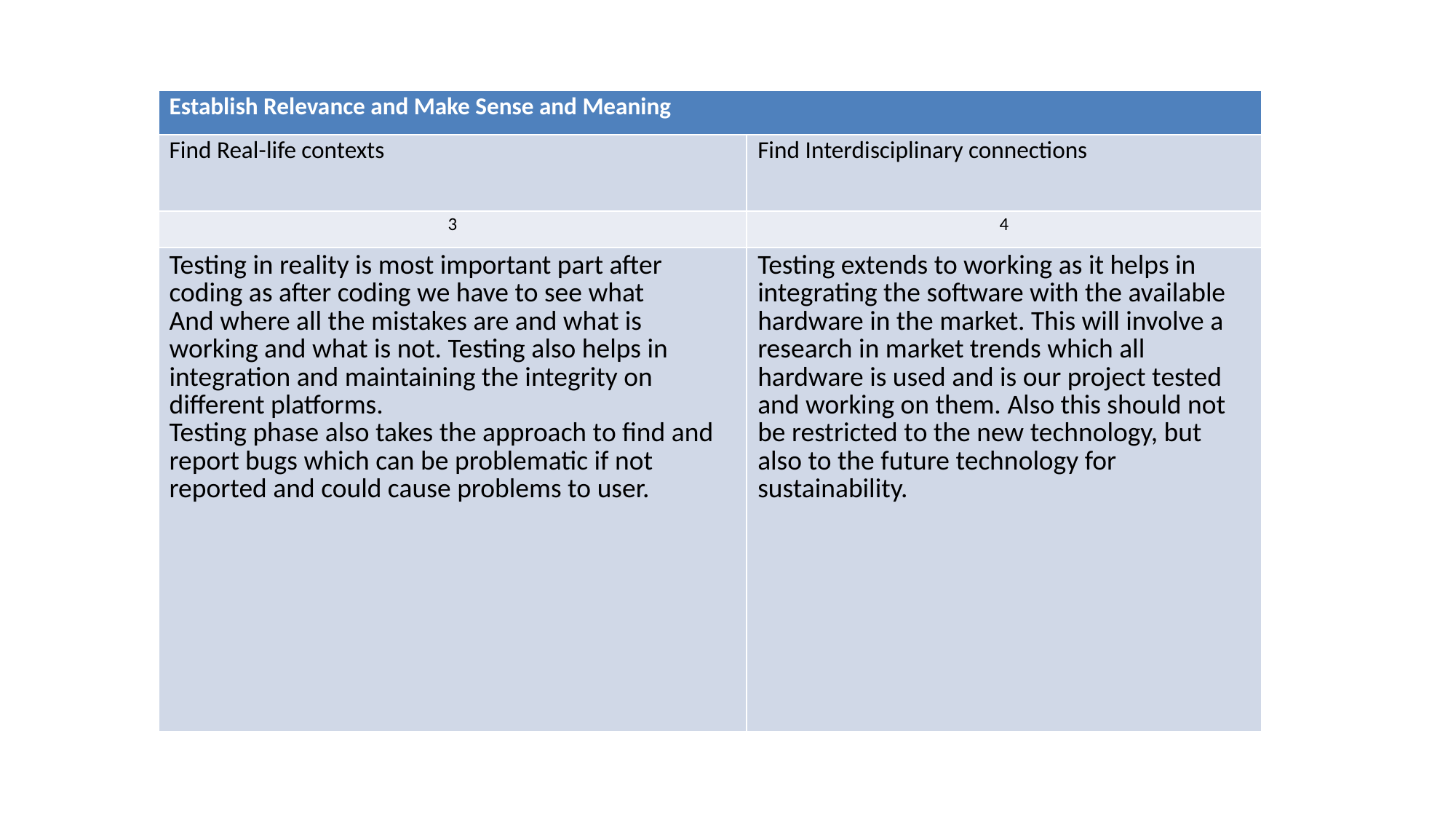

| Establish Relevance and Make Sense and Meaning |  |
| --- | --- |
| Find Real-life contexts | Find Interdisciplinary connections |
| 3 | 4 |
| Testing in reality is most important part after coding as after coding we have to see what And where all the mistakes are and what is working and what is not. Testing also helps in integration and maintaining the integrity on different platforms. Testing phase also takes the approach to find and report bugs which can be problematic if not reported and could cause problems to user. | Testing extends to working as it helps in integrating the software with the available hardware in the market. This will involve a research in market trends which all hardware is used and is our project tested and working on them. Also this should not be restricted to the new technology, but also to the future technology for sustainability. |